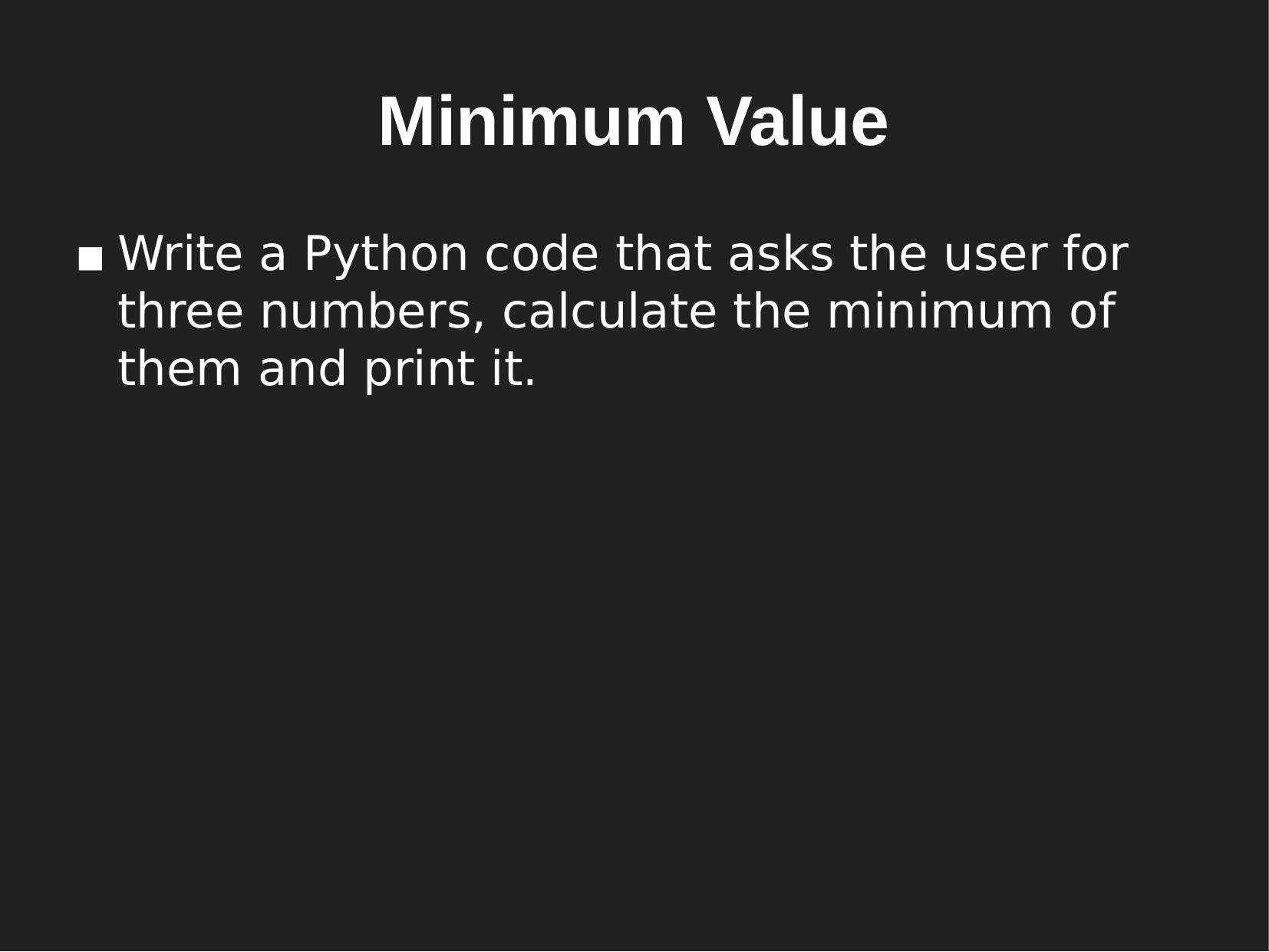

Minimum Value
Write a Python code that asks the user for three numbers, calculate the minimum of them and print it.